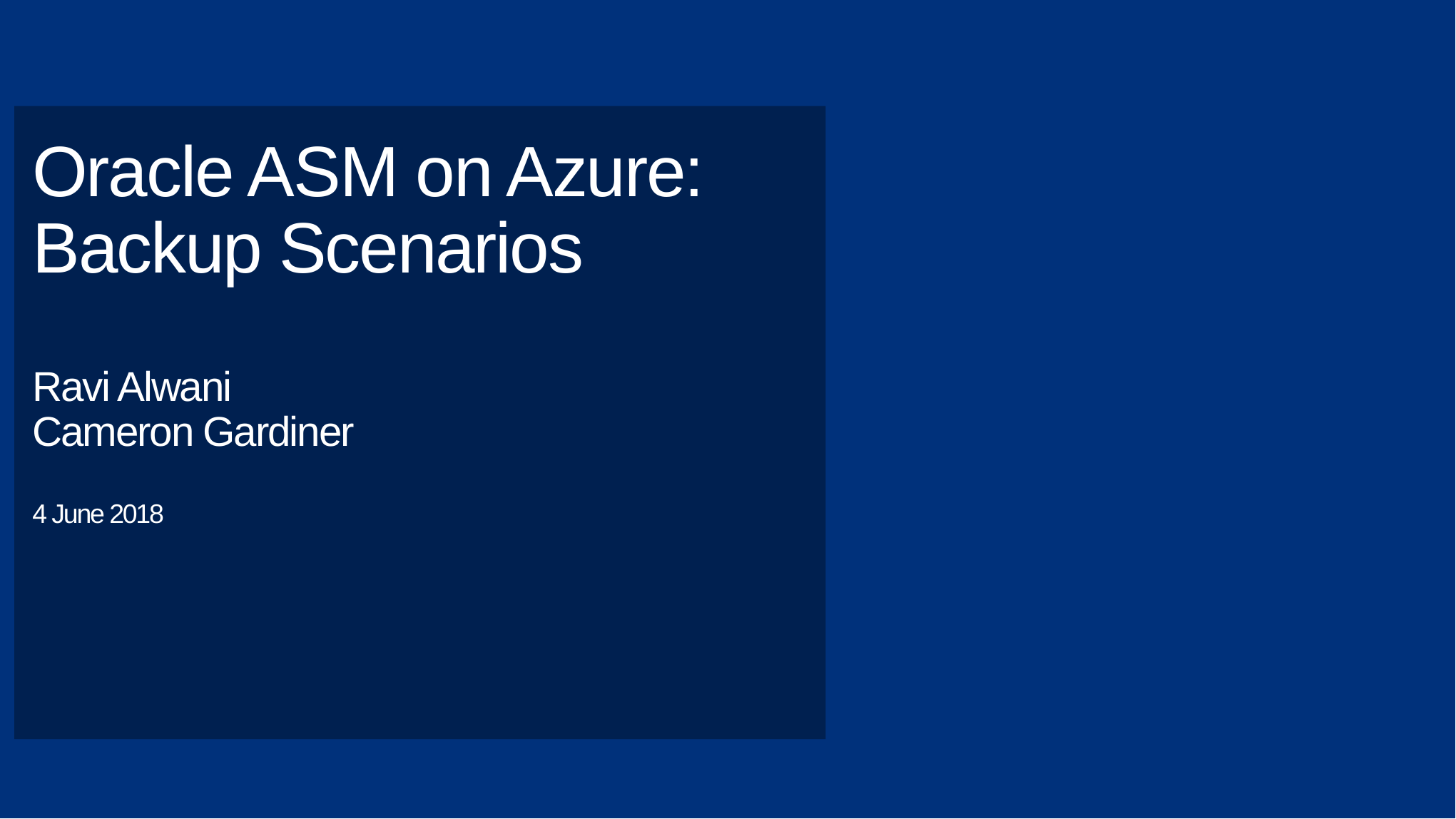

Oracle ASM on Azure: Backup Scenarios

Ravi Alwani
Cameron Gardiner

4 June 2018